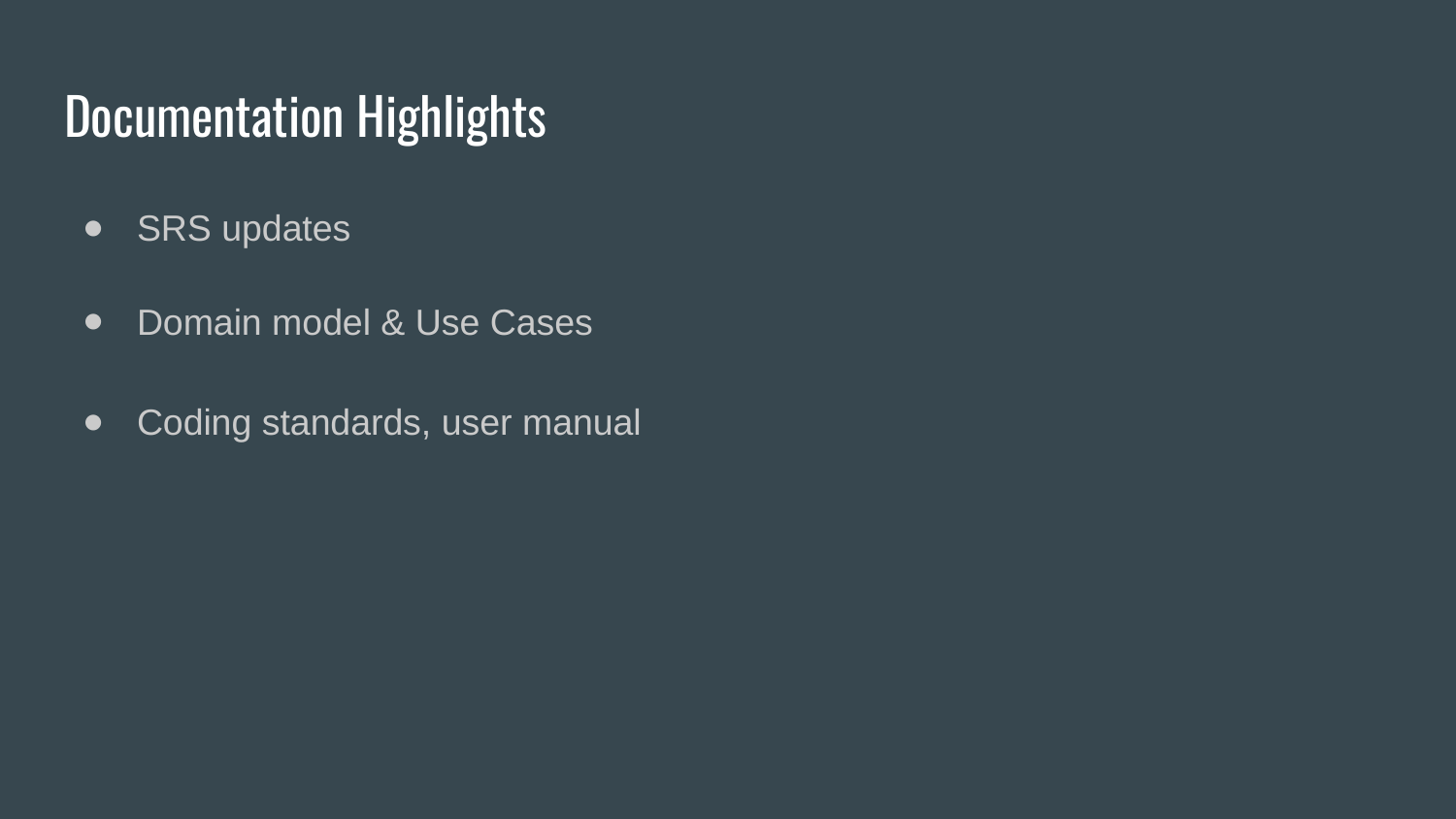

# Documentation Highlights
SRS updates
Domain model & Use Cases
Coding standards, user manual